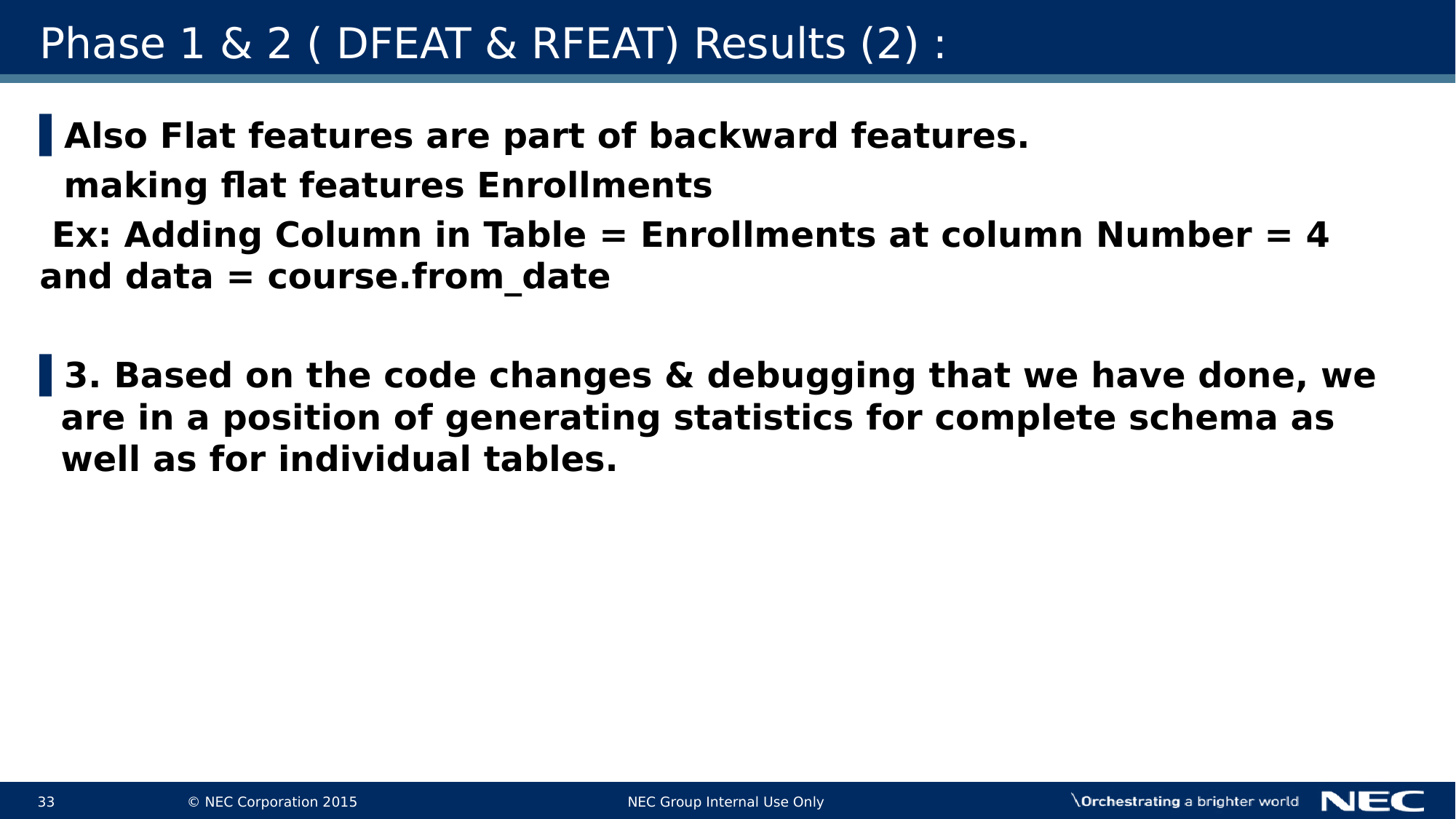

# Phase 1 & 2 ( DFEAT & RFEAT) Results (2) :
Also Flat features are part of backward features.
  making flat features Enrollments
 Ex: Adding Column in Table = Enrollments at column Number = 4 and data = course.from_date

3. Based on the code changes & debugging that we have done, we are in a position of generating statistics for complete schema as well as for individual tables.